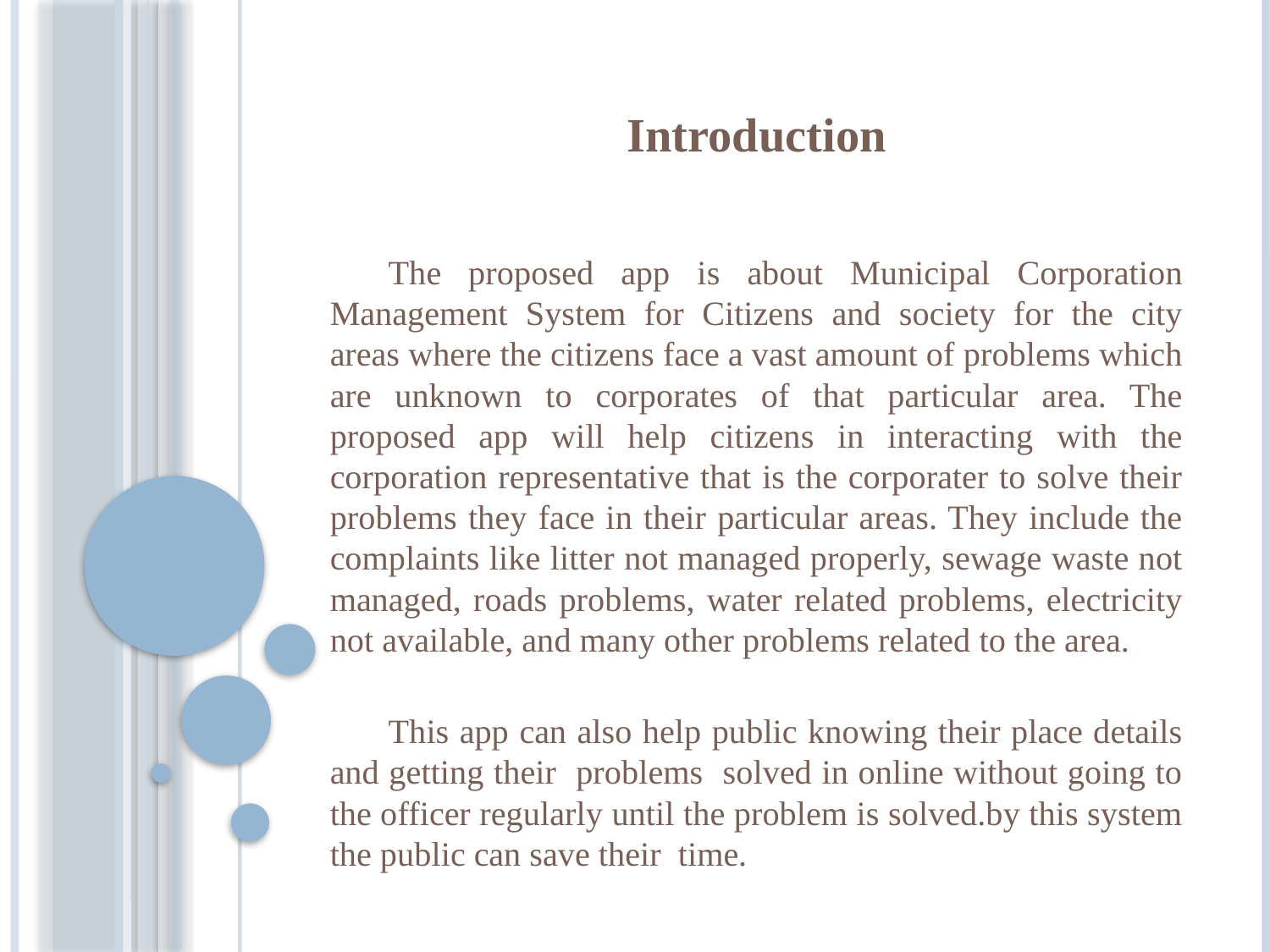

Introduction

	The proposed app is about Municipal Corporation Management System for Citizens and society for the city areas where the citizens face a vast amount of problems which are unknown to corporates of that particular area. The proposed app will help citizens in interacting with the corporation representative that is the corporater to solve their problems they face in their particular areas. They include the complaints like litter not managed properly, sewage waste not managed, roads problems, water related problems, electricity not available, and many other problems related to the area.

	This app can also help public knowing their place details and getting their  problems  solved in online without going to the officer regularly until the problem is solved.by this system the public can save their  time.